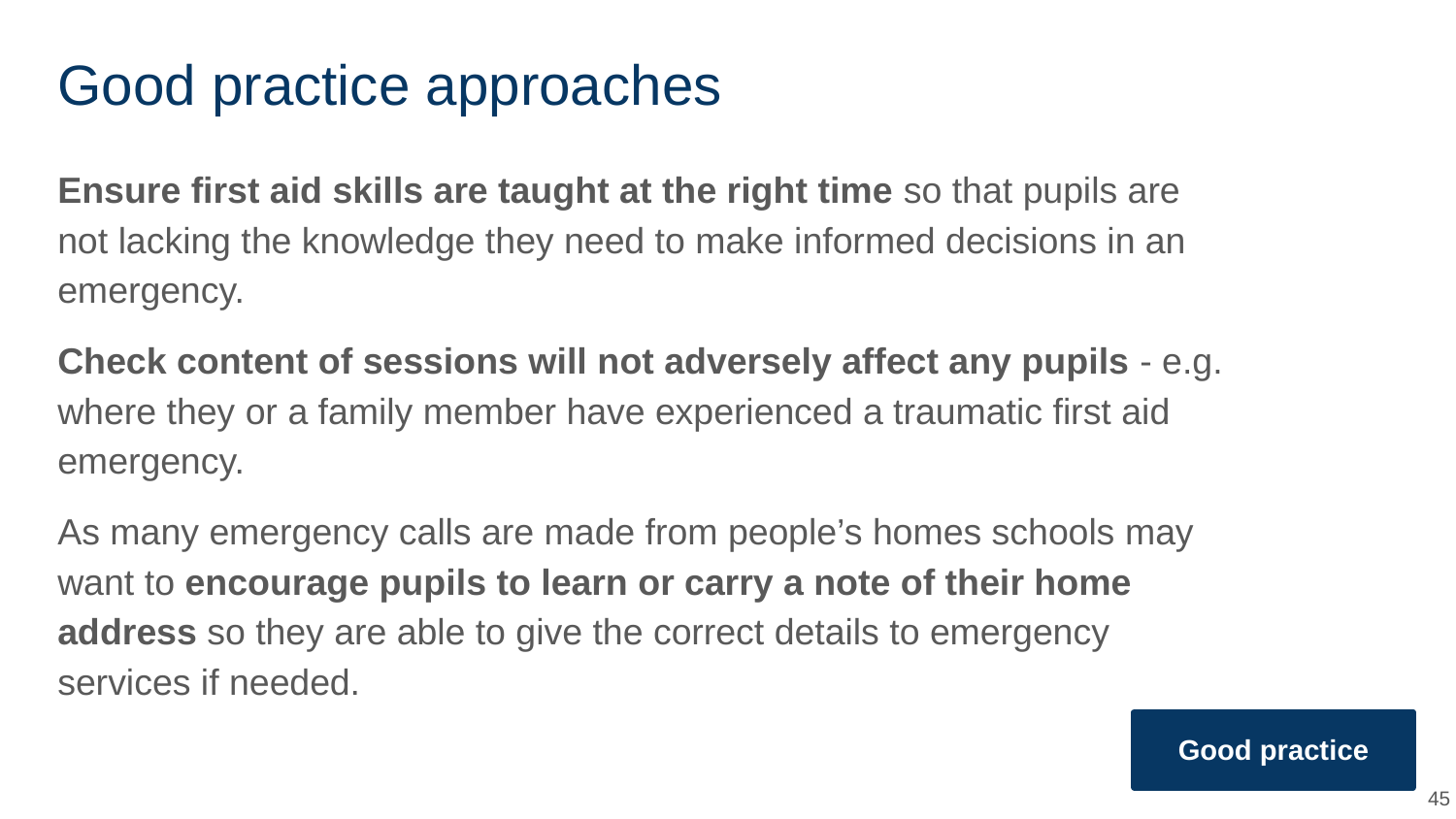

# Good practice approaches

Ensure first aid skills are taught at the right time so that pupils are not lacking the knowledge they need to make informed decisions in an emergency.
Check content of sessions will not adversely affect any pupils - e.g. where they or a family member have experienced a traumatic first aid emergency.
As many emergency calls are made from people’s homes schools may want to encourage pupils to learn or carry a note of their home address so they are able to give the correct details to emergency services if needed.

Good practice
45